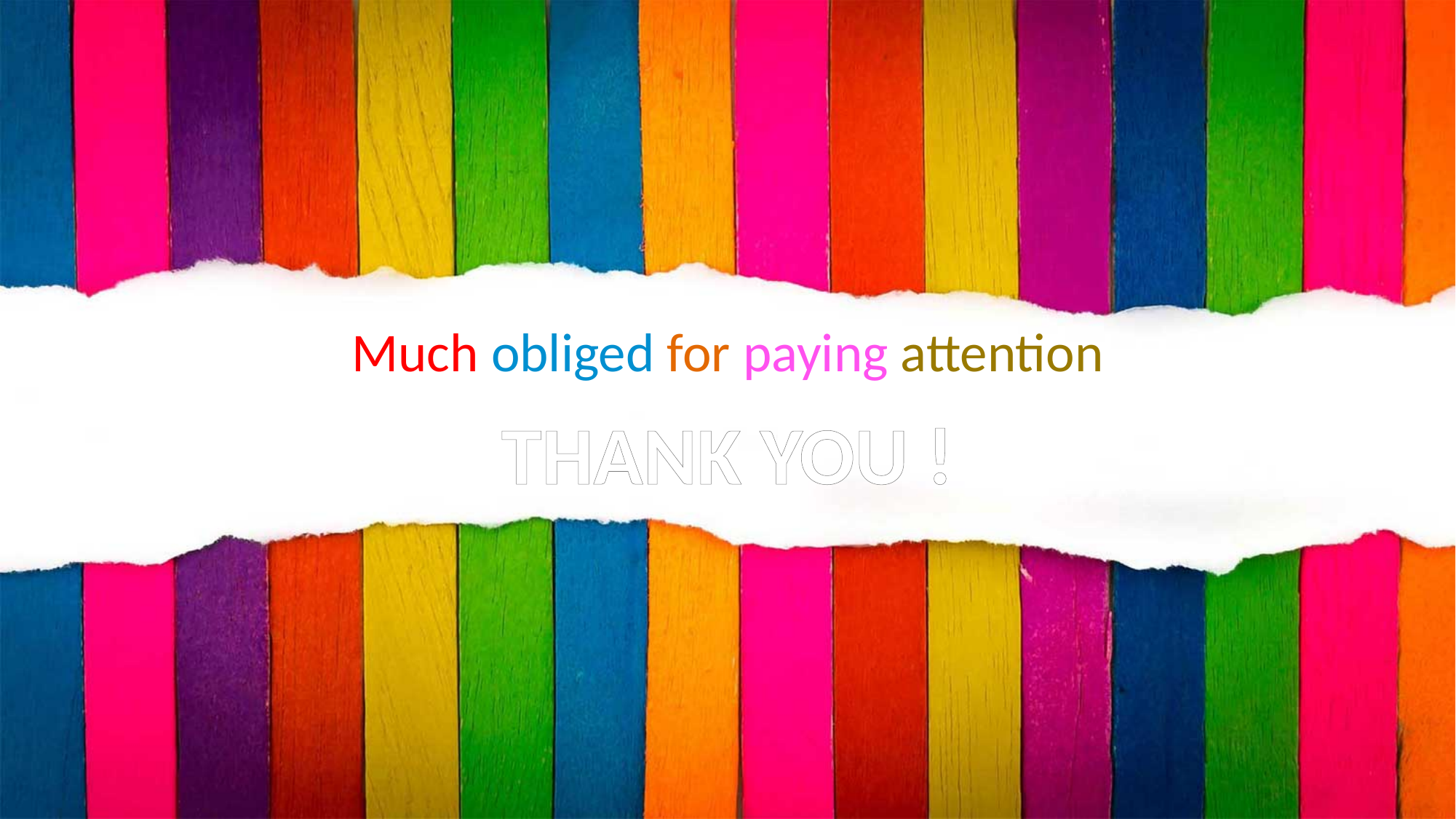

Much obliged for paying attention
THANK YOU !